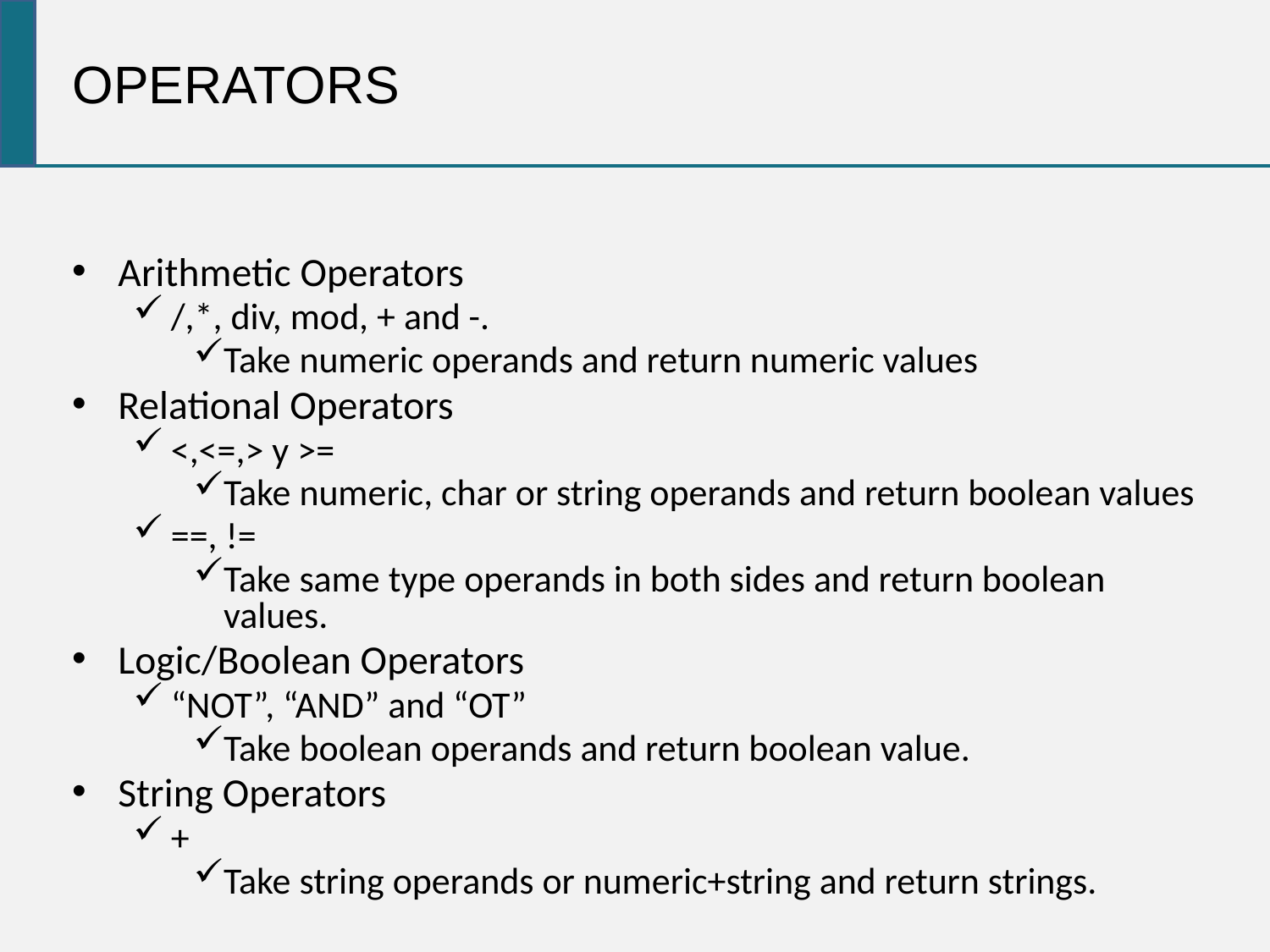

operators

Arithmetic Operators
/,*, div, mod, + and -.
Take numeric operands and return numeric values
Relational Operators
<,<=,> y >=
Take numeric, char or string operands and return boolean values
==, !=
Take same type operands in both sides and return boolean values.
Logic/Boolean Operators
“NOT”, “AND” and “OT”
Take boolean operands and return boolean value.
String Operators
+
Take string operands or numeric+string and return strings.